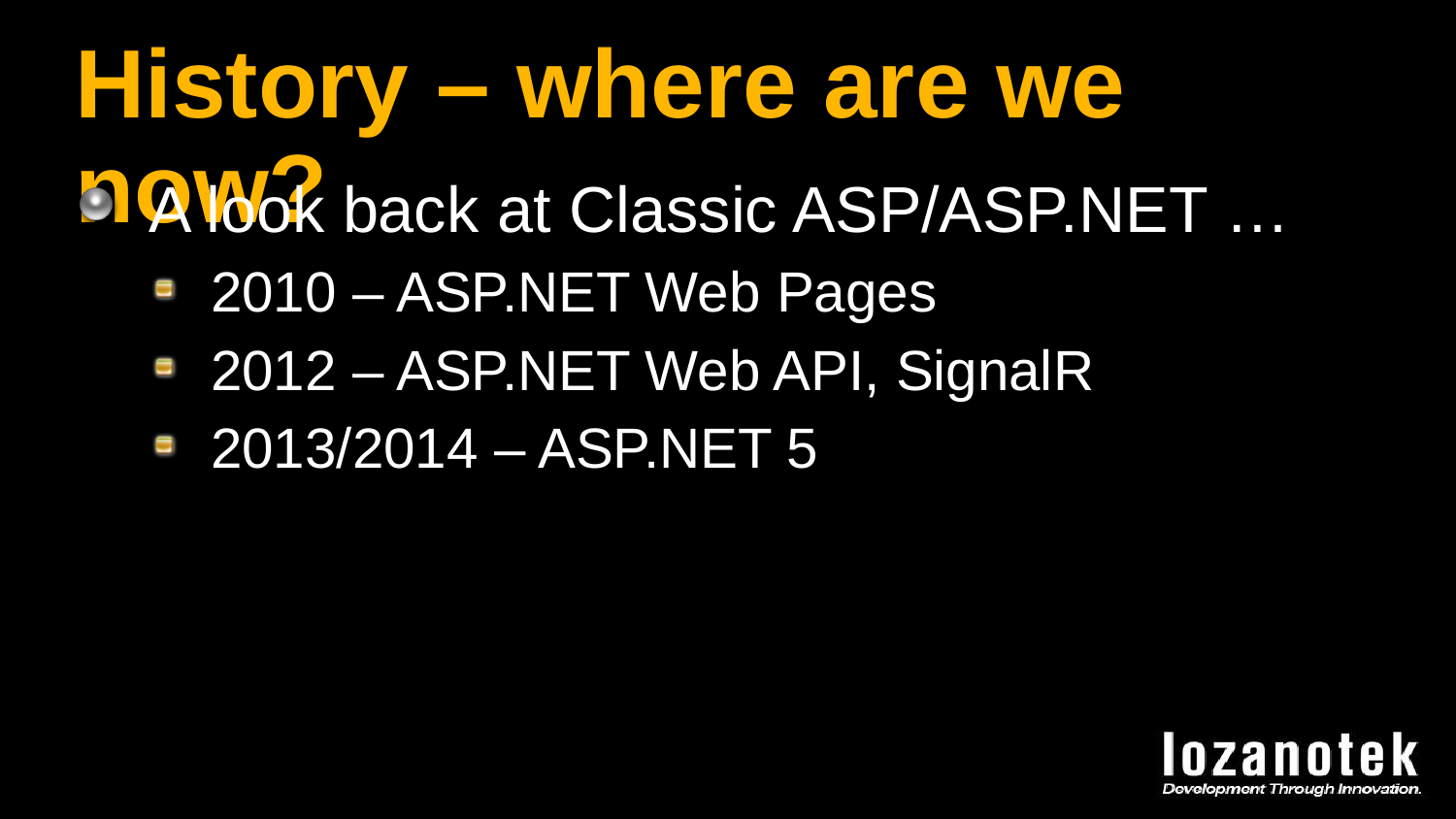

# History – where are we now?
A look back at Classic ASP/ASP.NET …
2010 – ASP.NET Web Pages
2012 – ASP.NET Web API, SignalR
2013/2014 – ASP.NET 5